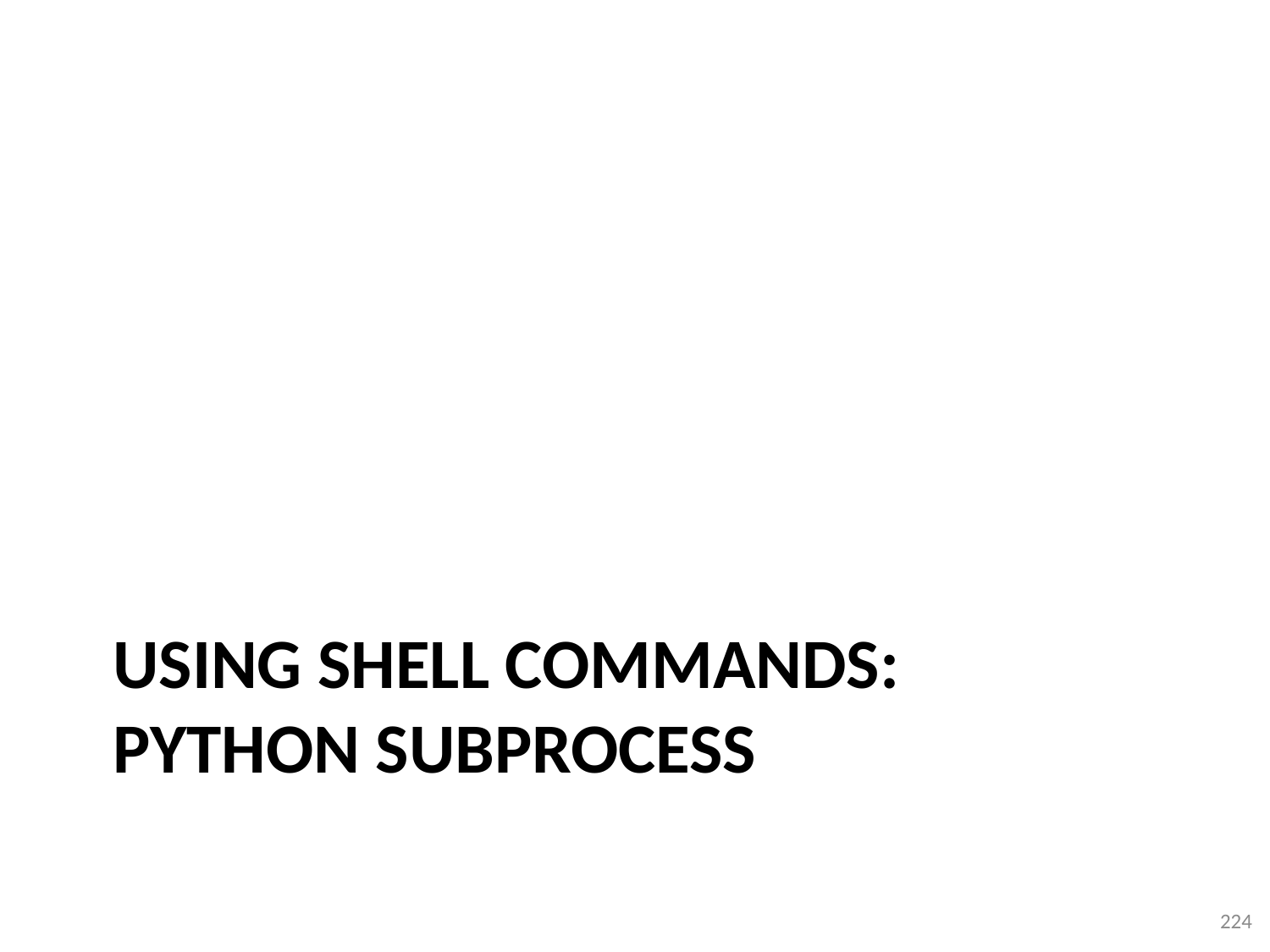

# Using shell commands: Python subprocess
224